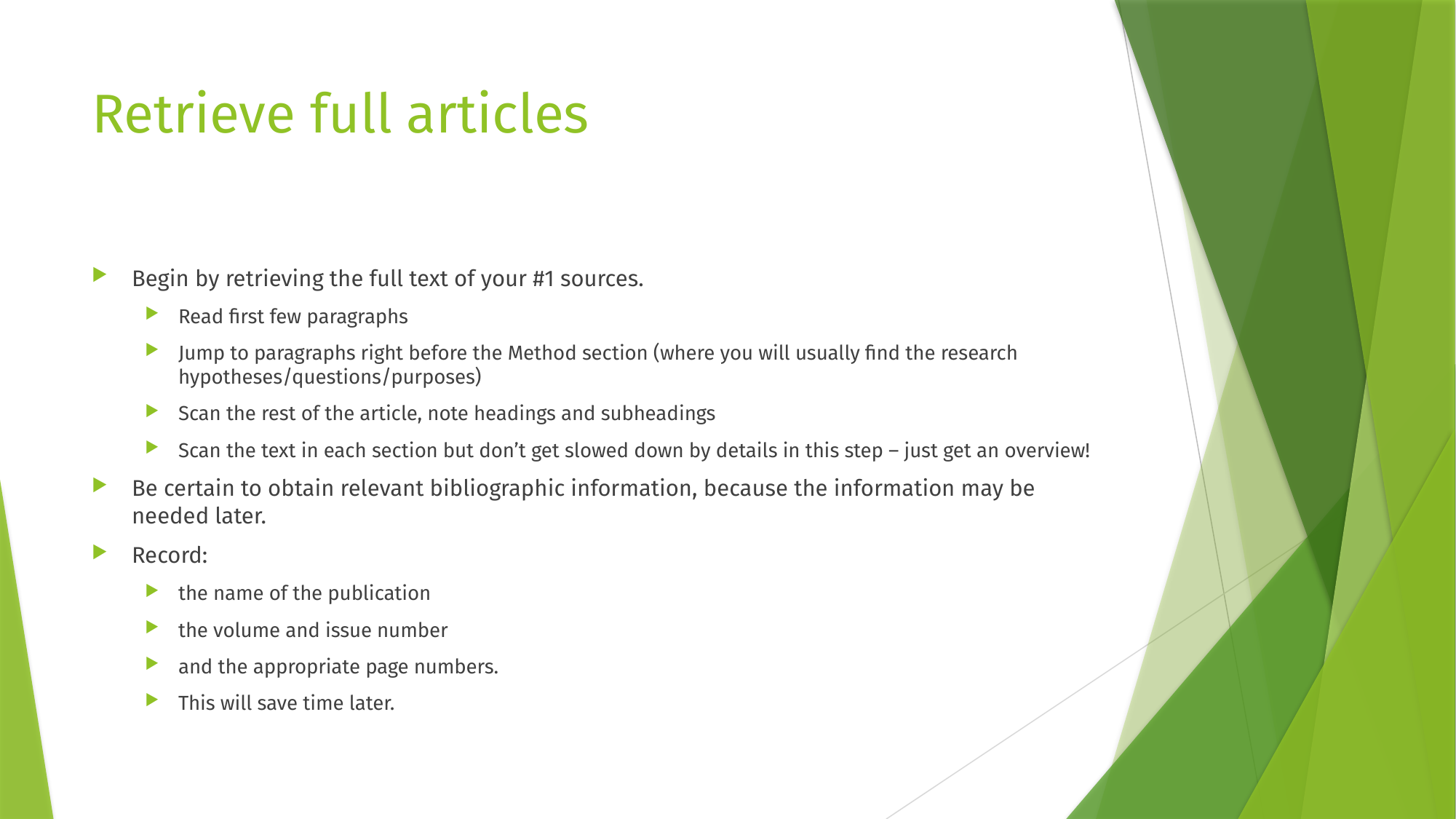

# Retrieve full articles
Begin by retrieving the full text of your #1 sources.
Read first few paragraphs
Jump to paragraphs right before the Method section (where you will usually find the research hypotheses/questions/purposes)
Scan the rest of the article, note headings and subheadings
Scan the text in each section but don’t get slowed down by details in this step – just get an overview!
Be certain to obtain relevant bibliographic information, because the information may be needed later.
Record:
the name of the publication
the volume and issue number
and the appropriate page numbers.
This will save time later.